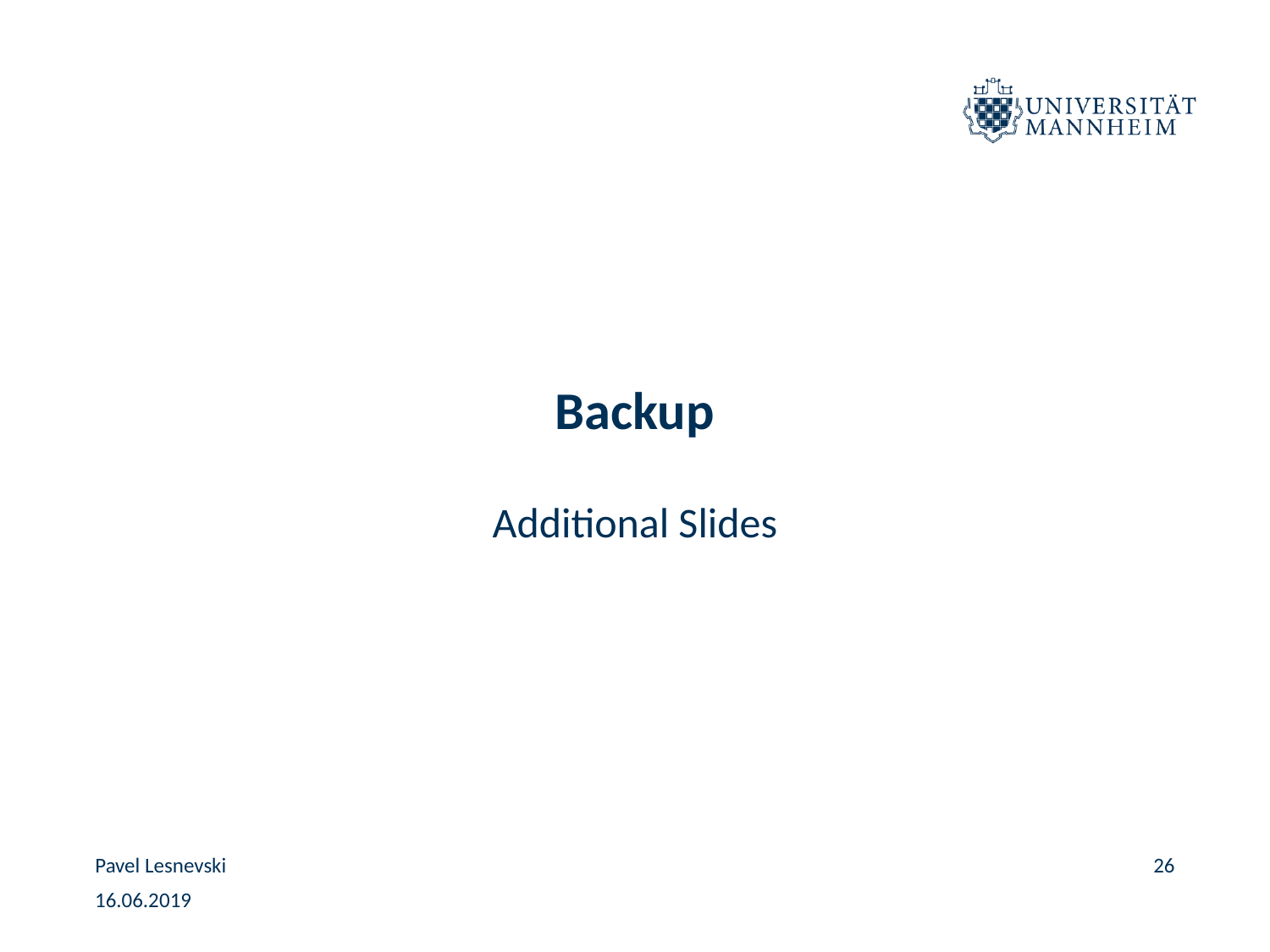

# Backup
Additional Slides
Pavel Lesnevski
26
16.06.2019